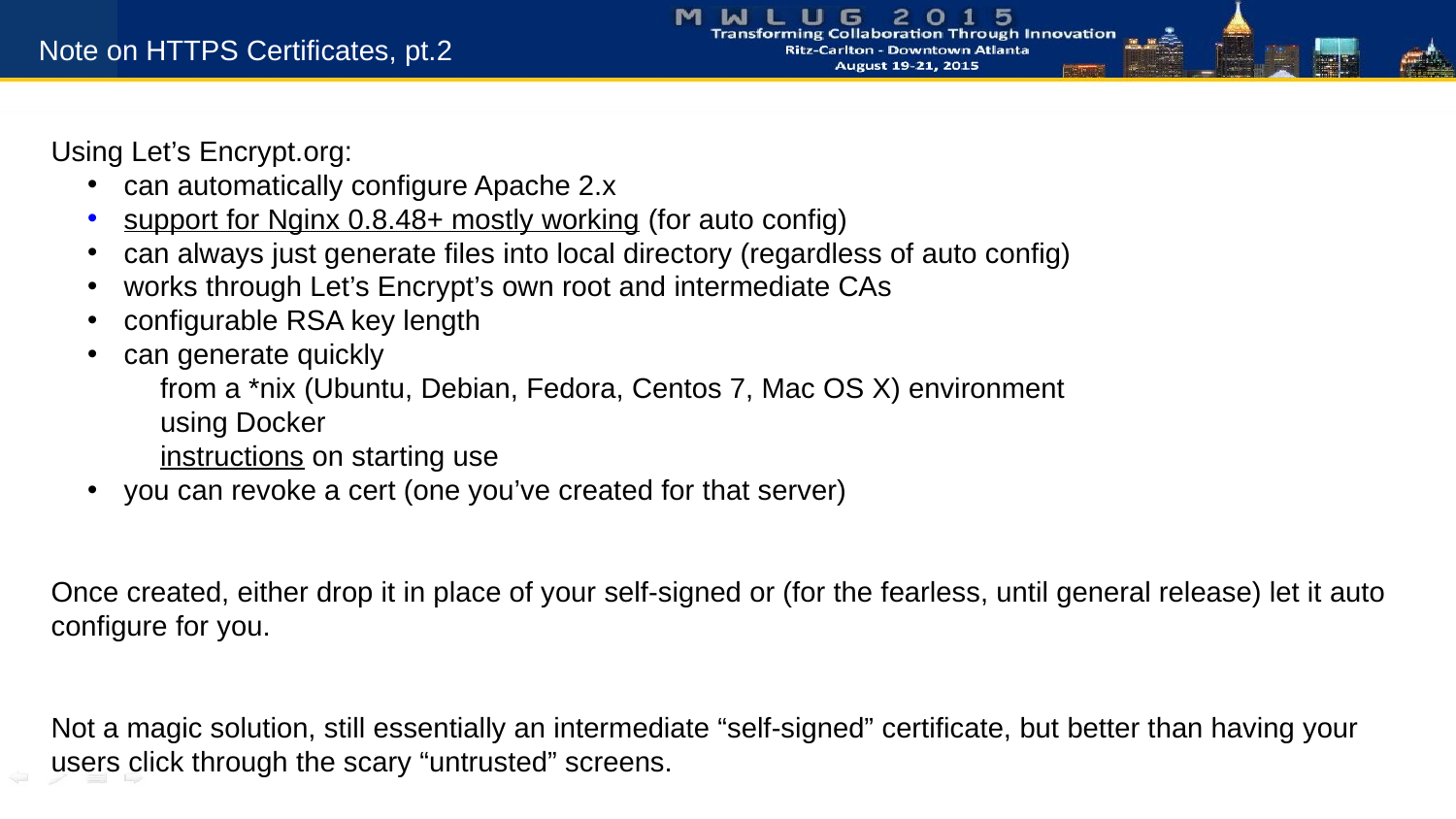

Note on HTTPS Certificates, pt.2
Using Let’s Encrypt.org:
can automatically configure Apache 2.x
support for Nginx 0.8.48+ mostly working (for auto config)
can always just generate files into local directory (regardless of auto config)
works through Let’s Encrypt’s own root and intermediate CAs
configurable RSA key length
can generate quickly
from a *nix (Ubuntu, Debian, Fedora, Centos 7, Mac OS X) environment
using Docker
instructions on starting use
you can revoke a cert (one you’ve created for that server)

Once created, either drop it in place of your self-signed or (for the fearless, until general release) let it auto configure for you.

Not a magic solution, still essentially an intermediate “self-signed” certificate, but better than having your users click through the scary “untrusted” screens.